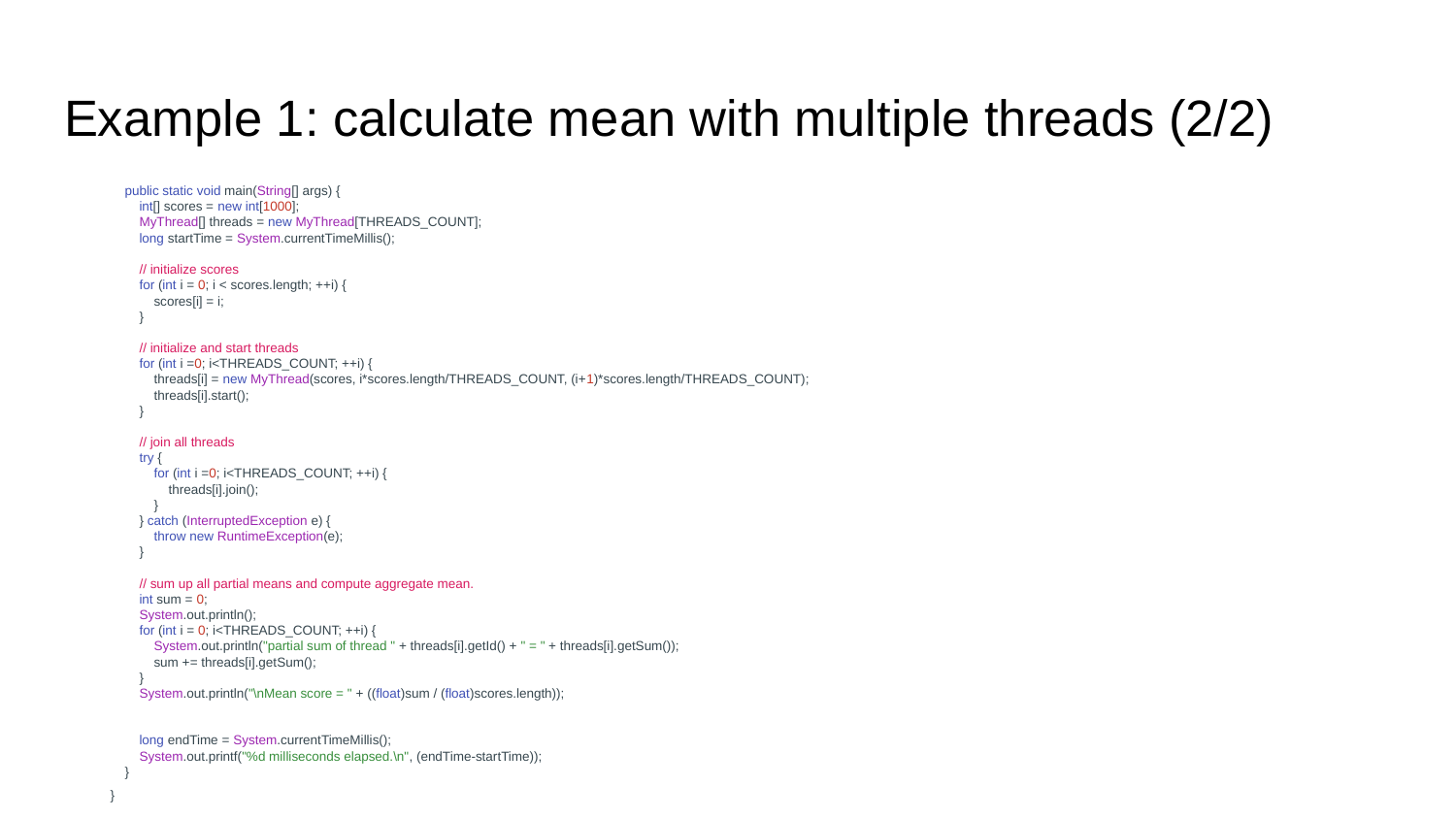

# Example 1: calculate mean with multiple threads (2/2)

    public static void main(String[] args) {
        int[] scores = new int[1000];
        MyThread[] threads = new MyThread[THREADS_COUNT];
        long startTime = System.currentTimeMillis();

        // initialize scores
        for (int i = 0; i < scores.length; ++i) {
            scores[i] = i;
        }

        // initialize and start threads
        for (int i =0; i<THREADS_COUNT; ++i) {
            threads[i] = new MyThread(scores, i*scores.length/THREADS_COUNT, (i+1)*scores.length/THREADS_COUNT);
            threads[i].start();
        }

        // join all threads
        try {
            for (int i =0; i<THREADS_COUNT; ++i) {
                threads[i].join();
            }
        } catch (InterruptedException e) {
            throw new RuntimeException(e);
        }

        // sum up all partial means and compute aggregate mean.
        int sum = 0;
        System.out.println();
        for (int i = 0; i<THREADS_COUNT; ++i) {
            System.out.println("partial sum of thread " + threads[i].getId() + " = " + threads[i].getSum());
            sum += threads[i].getSum();
        }
        System.out.println("\nMean score = " + ((float)sum / (float)scores.length));

        long endTime = System.currentTimeMillis();
        System.out.printf("%d milliseconds elapsed.\n", (endTime-startTime));
    }
}